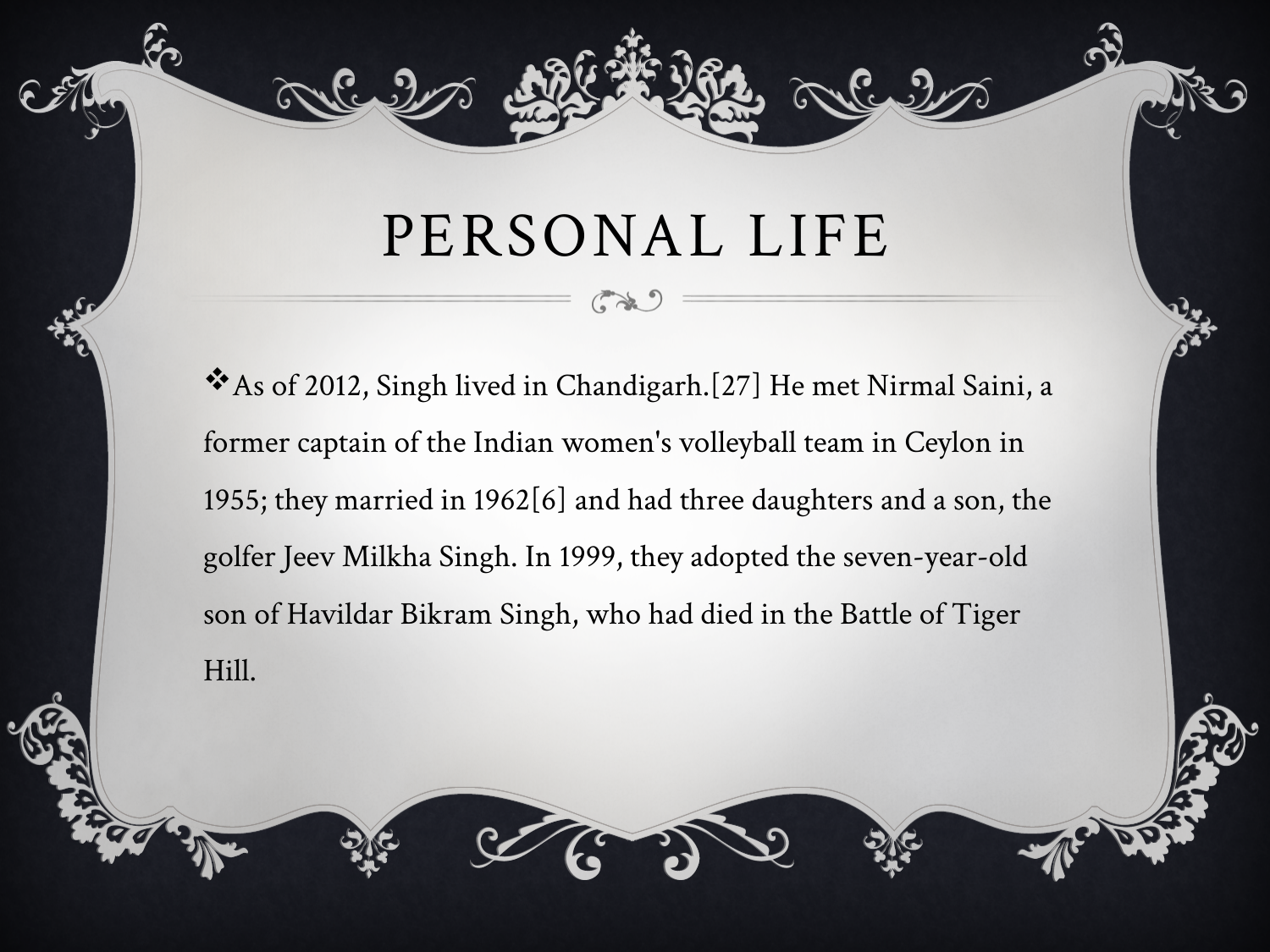

# Personal life
As of 2012, Singh lived in Chandigarh.[27] He met Nirmal Saini, a former captain of the Indian women's volleyball team in Ceylon in 1955; they married in 1962[6] and had three daughters and a son, the golfer Jeev Milkha Singh. In 1999, they adopted the seven-year-old son of Havildar Bikram Singh, who had died in the Battle of Tiger Hill.